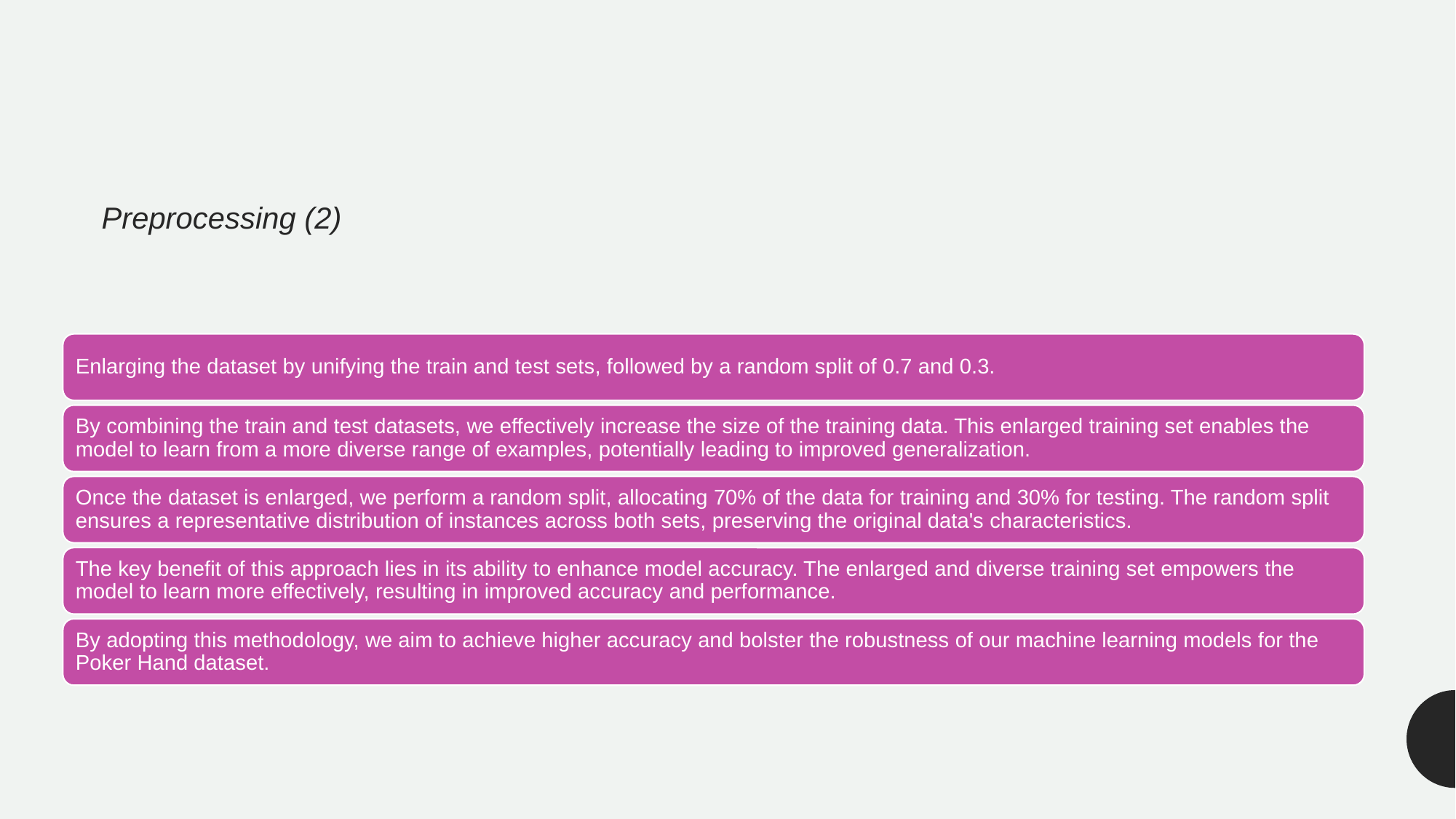

Preprocessing (2)
Enlarging the dataset by unifying the train and test sets, followed by a random split of 0.7 and 0.3.
By combining the train and test datasets, we effectively increase the size of the training data. This enlarged training set enables the model to learn from a more diverse range of examples, potentially leading to improved generalization.
Once the dataset is enlarged, we perform a random split, allocating 70% of the data for training and 30% for testing. The random split ensures a representative distribution of instances across both sets, preserving the original data's characteristics.
The key benefit of this approach lies in its ability to enhance model accuracy. The enlarged and diverse training set empowers the model to learn more effectively, resulting in improved accuracy and performance.
By adopting this methodology, we aim to achieve higher accuracy and bolster the robustness of our machine learning models for the Poker Hand dataset.